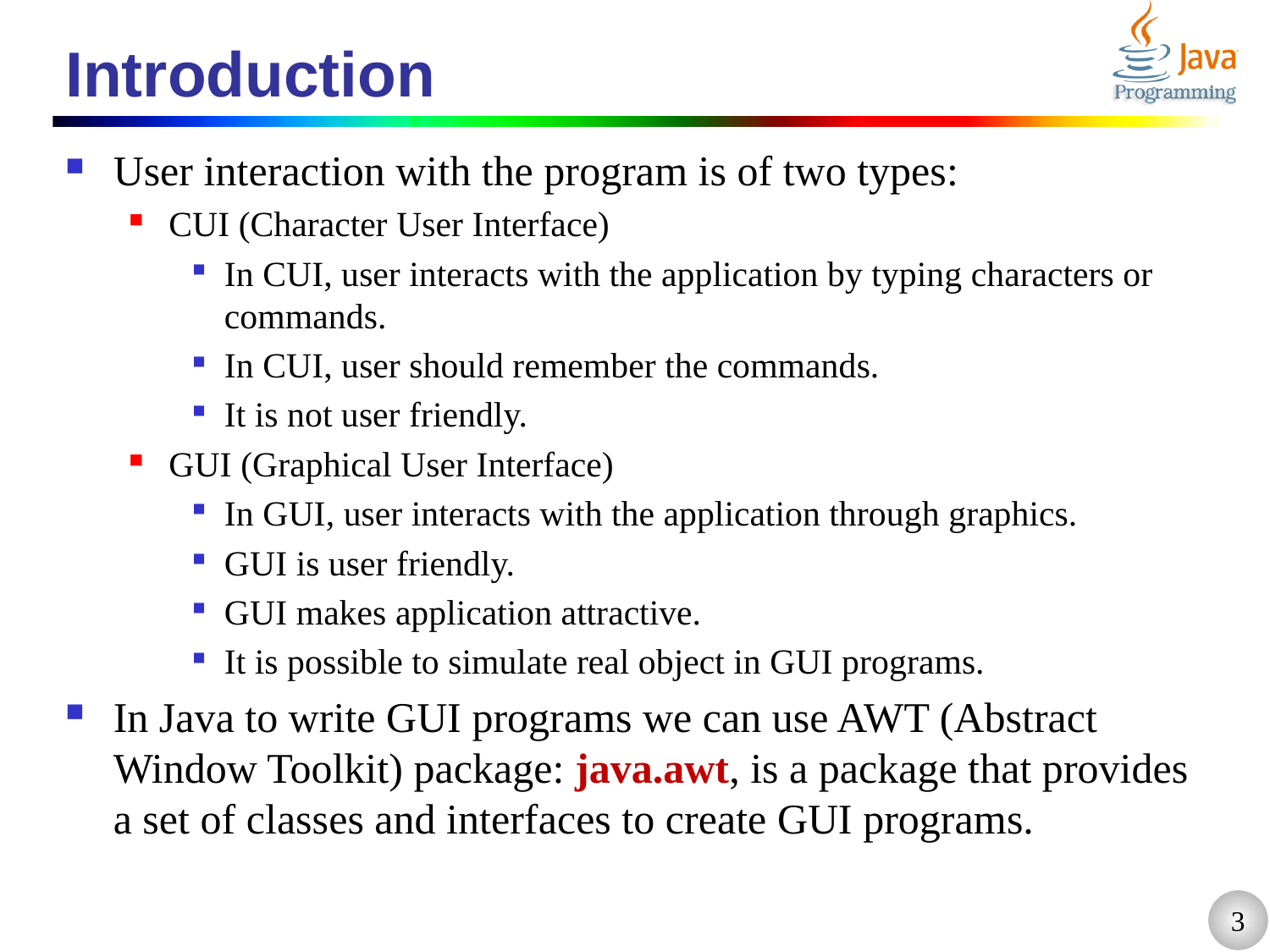

# Introduction
User interaction with the program is of two types:
CUI (Character User Interface)
In CUI, user interacts with the application by typing characters or commands.
In CUI, user should remember the commands.
It is not user friendly.
GUI (Graphical User Interface)
In GUI, user interacts with the application through graphics.
GUI is user friendly.
GUI makes application attractive.
It is possible to simulate real object in GUI programs.
In Java to write GUI programs we can use AWT (Abstract Window Toolkit) package: java.awt, is a package that provides a set of classes and interfaces to create GUI programs.